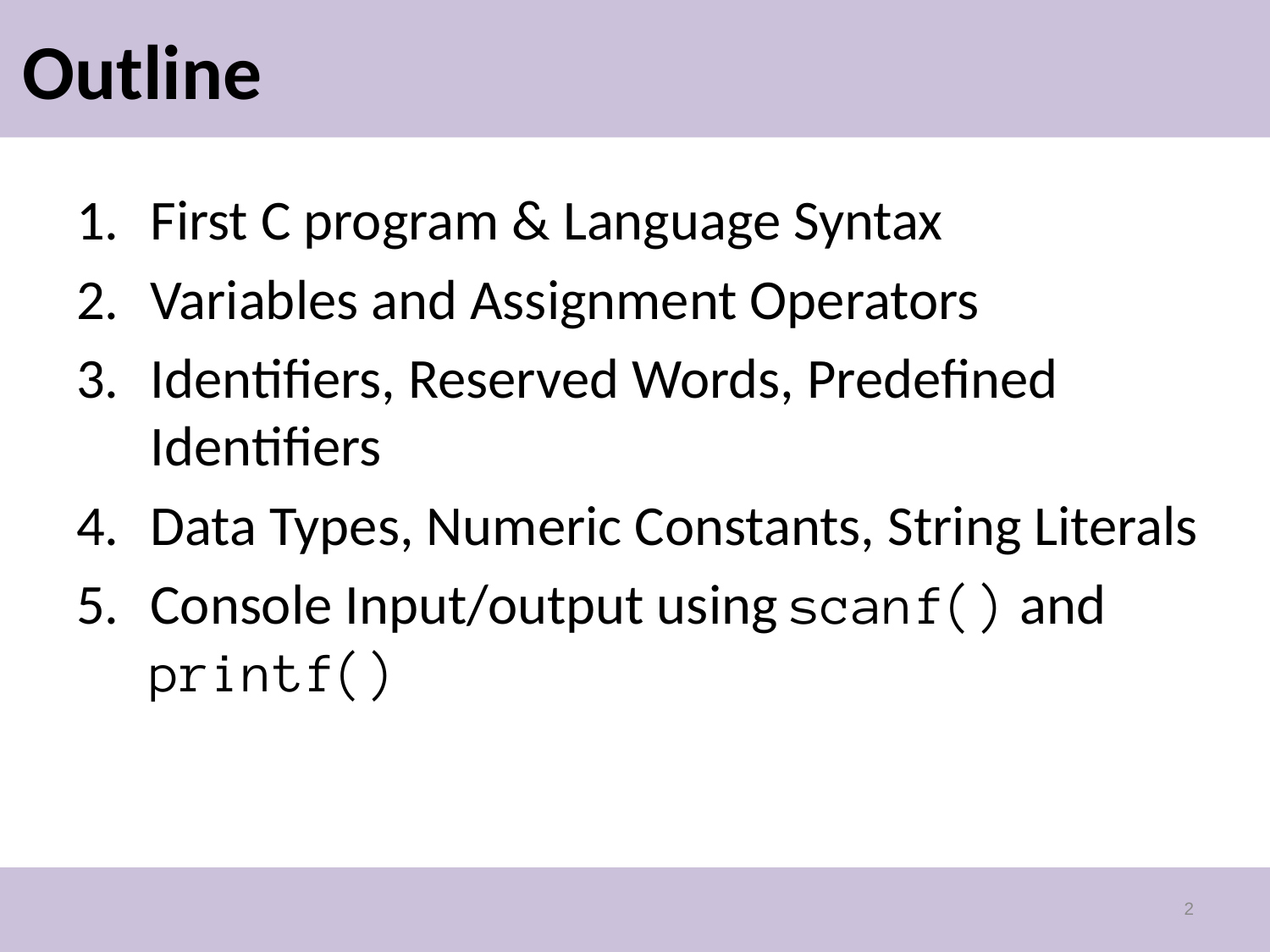

# Outline
First C program & Language Syntax
Variables and Assignment Operators
Identifiers, Reserved Words, Predefined Identifiers
Data Types, Numeric Constants, String Literals
Console Input/output using scanf() and printf()
2